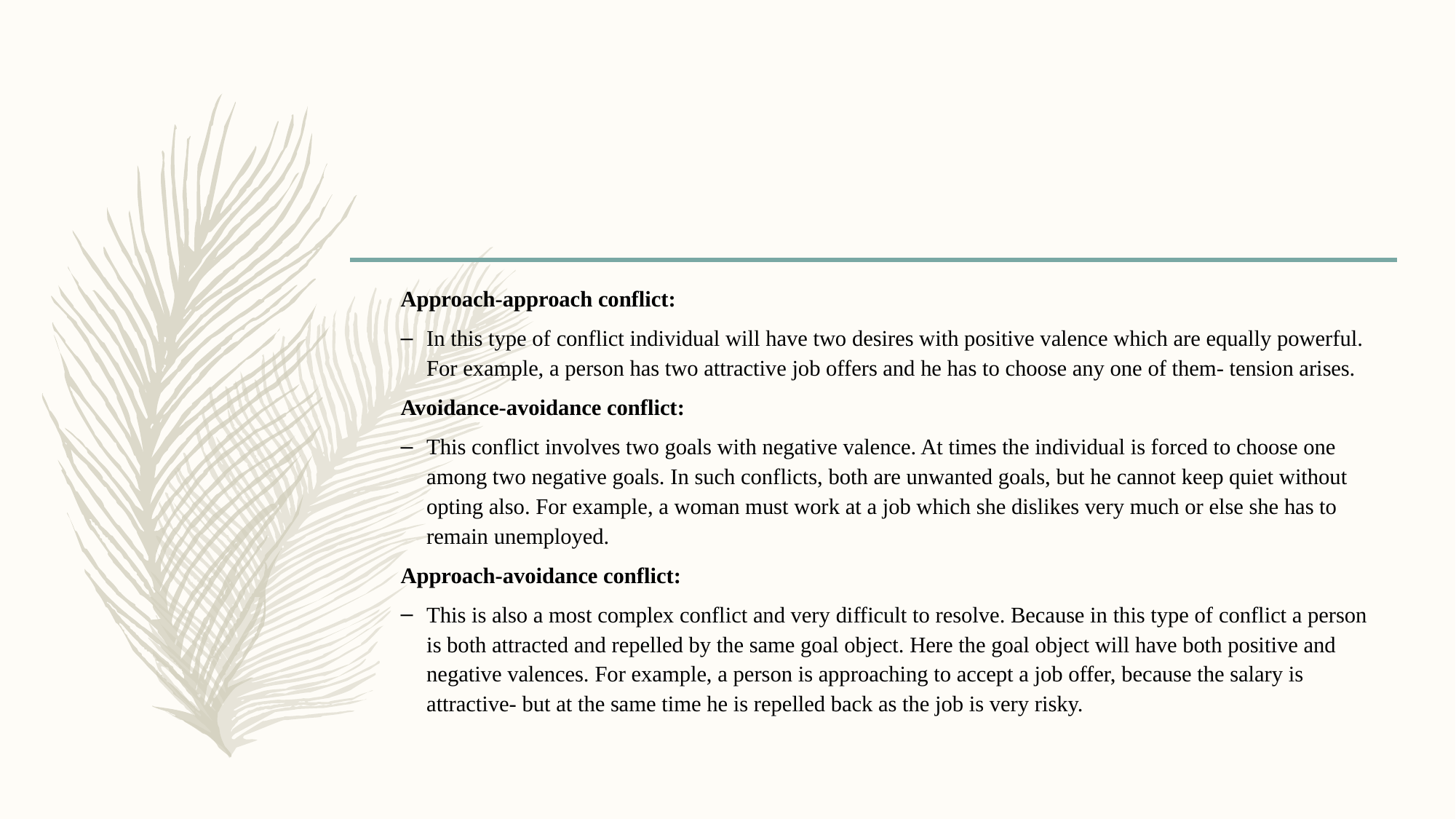

Approach-approach conflict:
In this type of conflict individual will have two desires with positive valence which are equally powerful. For example, a person has two attractive job offers and he has to choose any one of them- tension arises.
Avoidance-avoidance conflict:
This conflict involves two goals with negative valence. At times the individual is forced to choose one among two negative goals. In such conflicts, both are unwanted goals, but he cannot keep quiet without opting also. For example, a woman must work at a job which she dislikes very much or else she has to remain unemployed.
Approach-avoidance conflict:
This is also a most complex conflict and very difficult to resolve. Because in this type of conflict a person is both attracted and repelled by the same goal object. Here the goal object will have both positive and negative valences. For example, a person is approaching to accept a job offer, because the salary is attractive- but at the same time he is repelled back as the job is very risky.